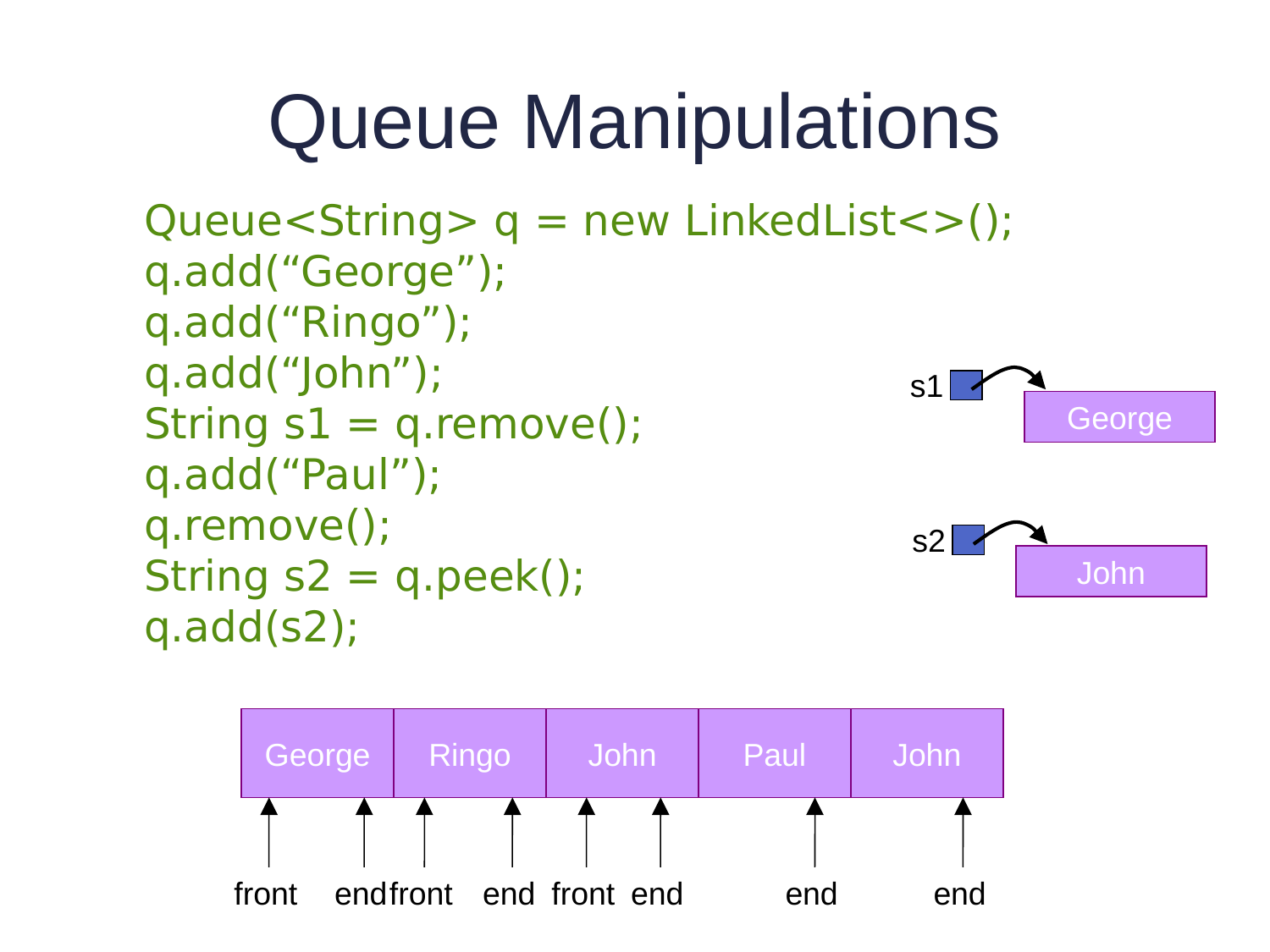

# Queue Manipulations
Queue<String> q = new LinkedList<>();
q.add(“George”);
q.add(“Ringo”);
q.add(“John”);
String s1 = q.remove();
q.add(“Paul”);
q.remove();
String s2 = q.peek();
q.add(s2);
s1

George
s2

John
George
Ringo
John
Paul
John

front

end

front

end

front

end

end

end